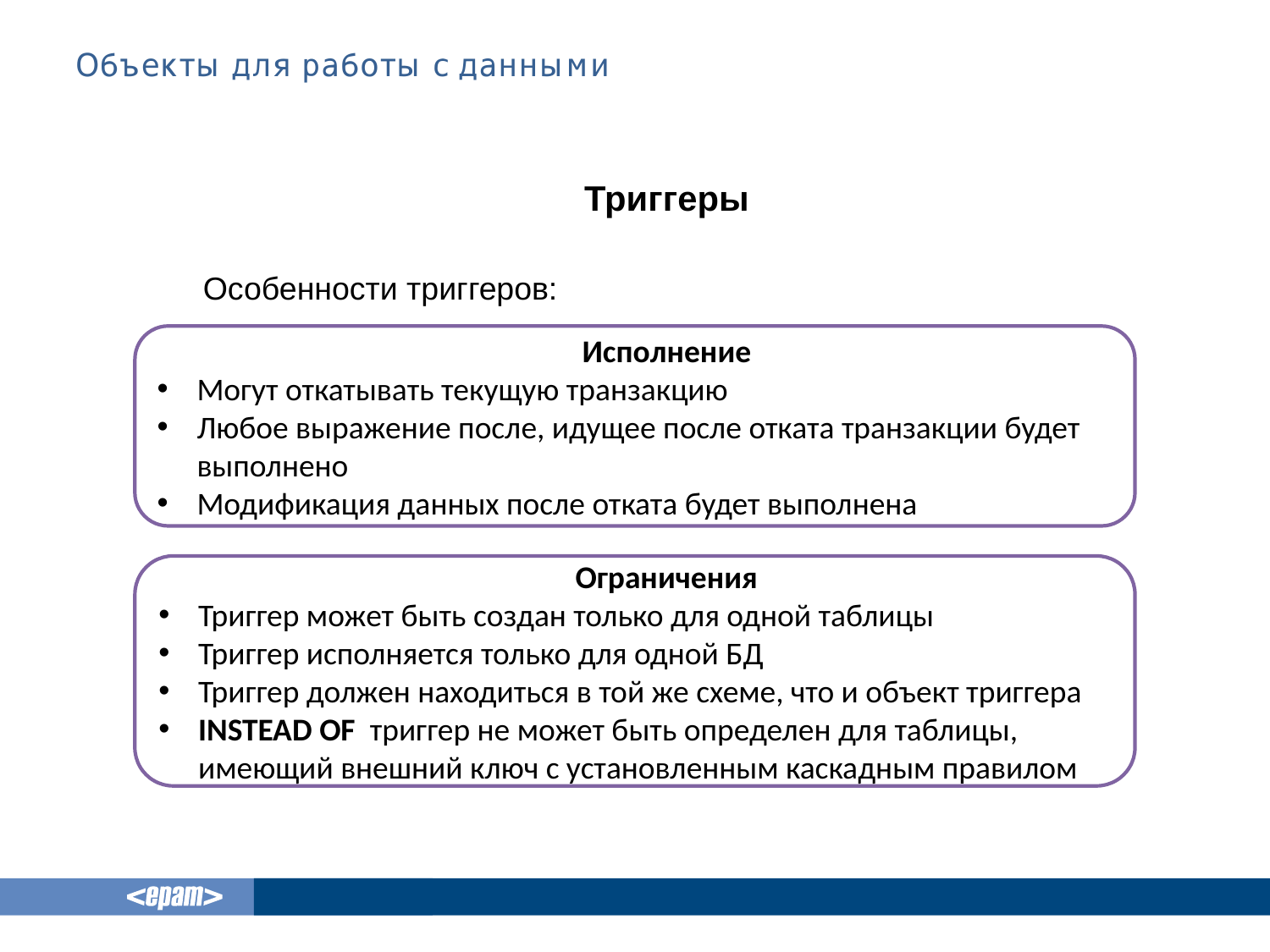

# Объекты для работы с данными
Триггеры

Особенности триггеров:

Исполнение
Могут откатывать текущую транзакцию
Любое выражение после, идущее после отката транзакции будет выполнено
Модификация данных после отката будет выполнена
Ограничения
Триггер может быть создан только для одной таблицы
Триггер исполняется только для одной БД
Триггер должен находиться в той же схеме, что и объект триггера
INSTEAD OF  триггер не может быть определен для таблицы, имеющий внешний ключ с установленным каскадным правилом